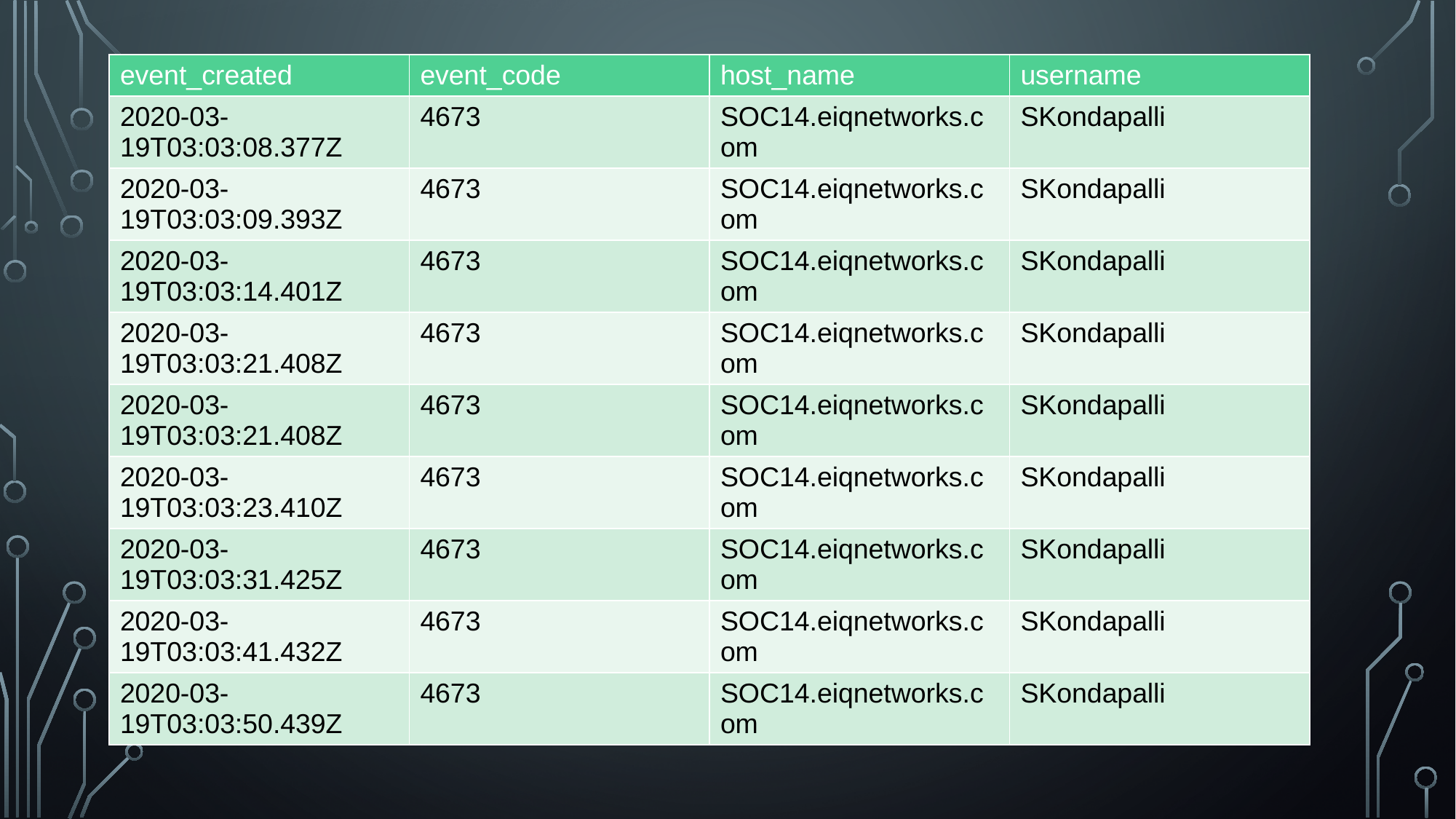

| event\_created | event\_code | host\_name | username |
| --- | --- | --- | --- |
| 2020-03-19T03:03:08.377Z | 4673 | SOC14.eiqnetworks.com | SKondapalli |
| 2020-03-19T03:03:09.393Z | 4673 | SOC14.eiqnetworks.com | SKondapalli |
| 2020-03-19T03:03:14.401Z | 4673 | SOC14.eiqnetworks.com | SKondapalli |
| 2020-03-19T03:03:21.408Z | 4673 | SOC14.eiqnetworks.com | SKondapalli |
| 2020-03-19T03:03:21.408Z | 4673 | SOC14.eiqnetworks.com | SKondapalli |
| 2020-03-19T03:03:23.410Z | 4673 | SOC14.eiqnetworks.com | SKondapalli |
| 2020-03-19T03:03:31.425Z | 4673 | SOC14.eiqnetworks.com | SKondapalli |
| 2020-03-19T03:03:41.432Z | 4673 | SOC14.eiqnetworks.com | SKondapalli |
| 2020-03-19T03:03:50.439Z | 4673 | SOC14.eiqnetworks.com | SKondapalli |